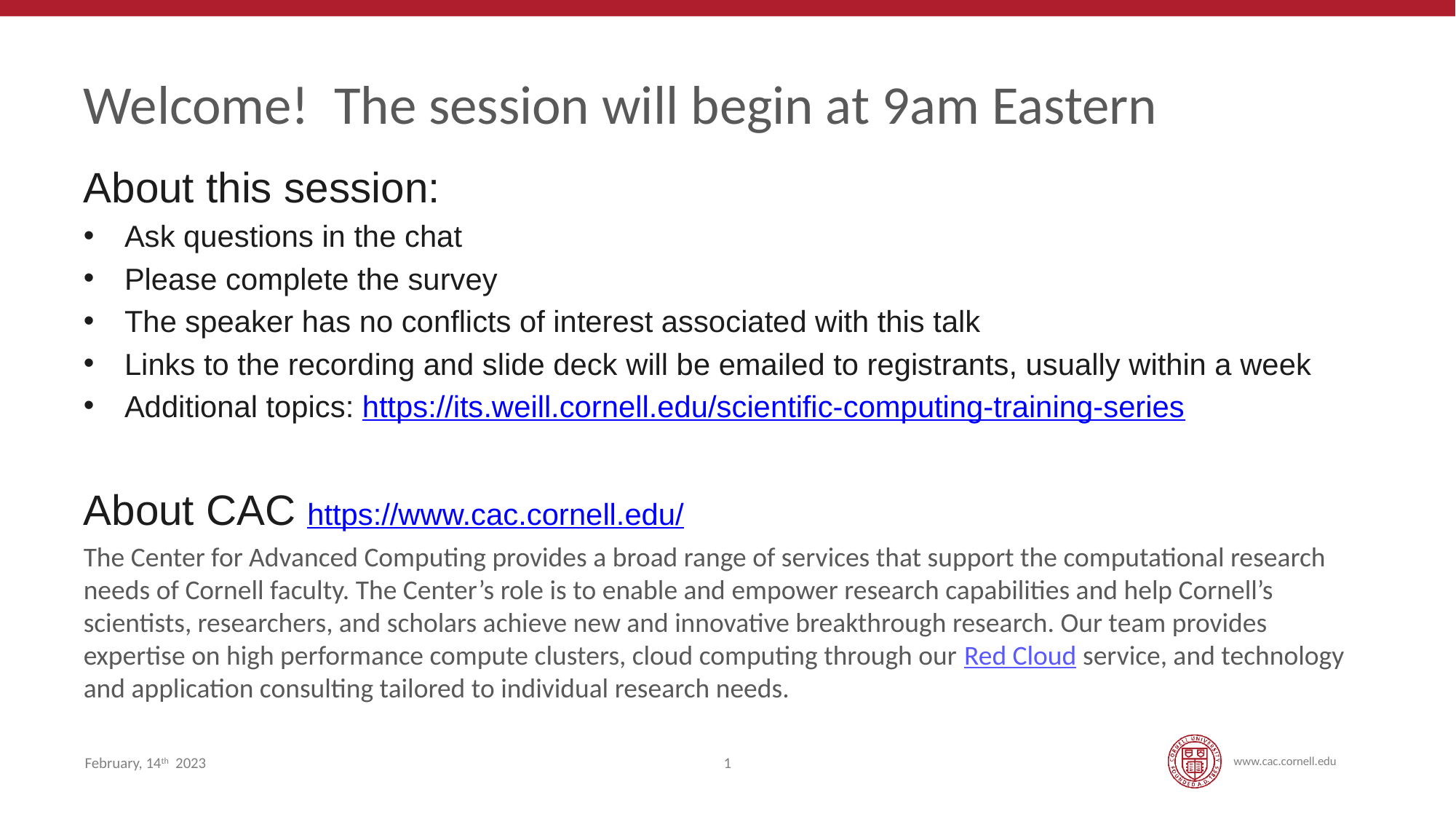

# Welcome!  The session will begin at 9am Eastern
About this session:
Ask questions in the chat
Please complete the survey
The speaker has no conflicts of interest associated with this talk
Links to the recording and slide deck will be emailed to registrants, usually within a week
Additional topics: https://its.weill.cornell.edu/scientific-computing-training-series
About CAC https://www.cac.cornell.edu/
The Center for Advanced Computing provides a broad range of services that support the computational research needs of Cornell faculty. The Center’s role is to enable and empower research capabilities and help Cornell’s scientists, researchers, and scholars achieve new and innovative breakthrough research. Our team provides expertise on high performance compute clusters, cloud computing through our Red Cloud service, and technology and application consulting tailored to individual research needs.